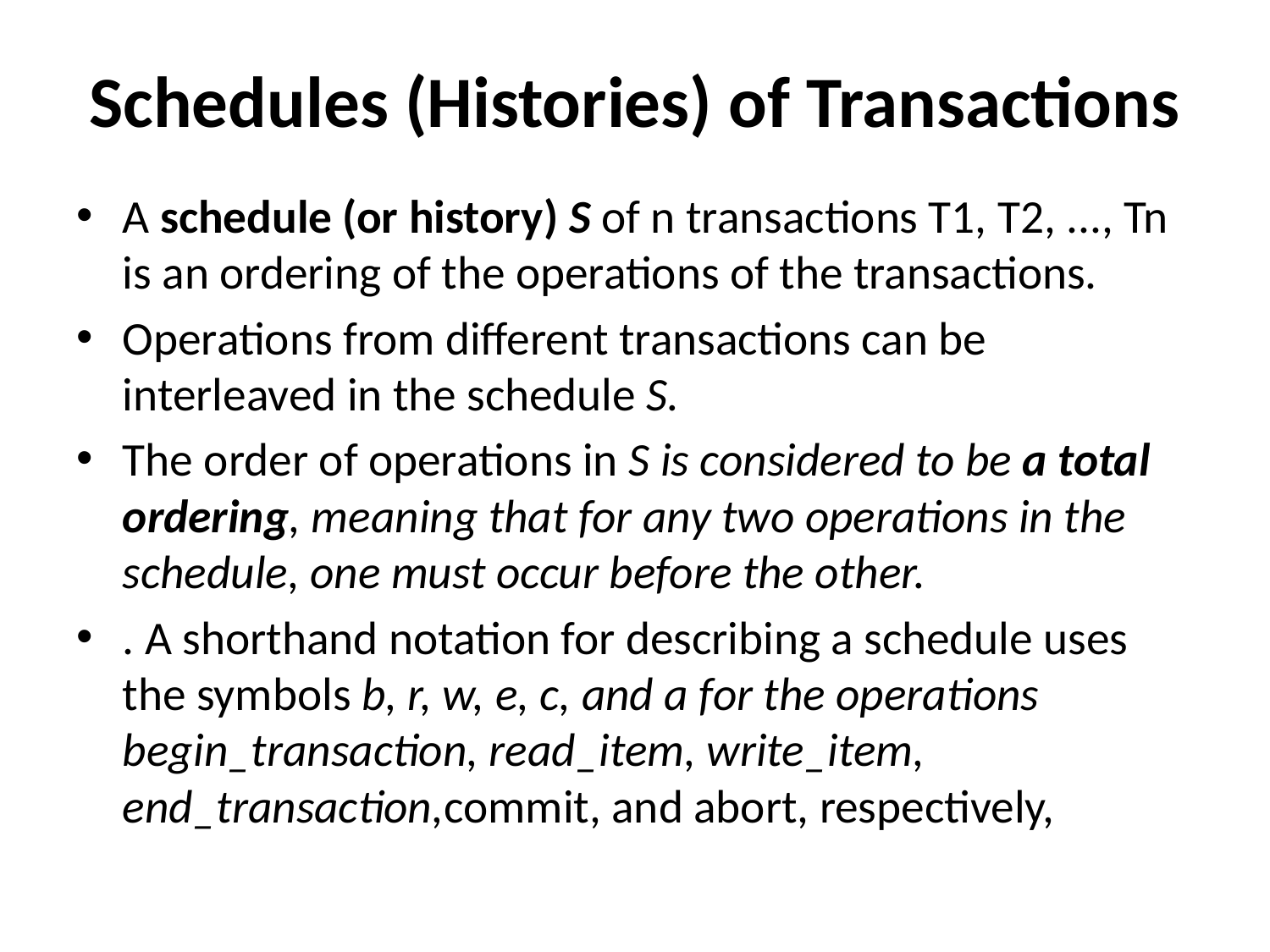

# Schedules (Histories) of Transactions
A schedule (or history) S of n transactions T1, T2, ..., Tn is an ordering of the operations of the transactions.
Operations from different transactions can be interleaved in the schedule S.
The order of operations in S is considered to be a total ordering, meaning that for any two operations in the schedule, one must occur before the other.
. A shorthand notation for describing a schedule uses the symbols b, r, w, e, c, and a for the operations begin_transaction, read_item, write_item, end_transaction,commit, and abort, respectively,